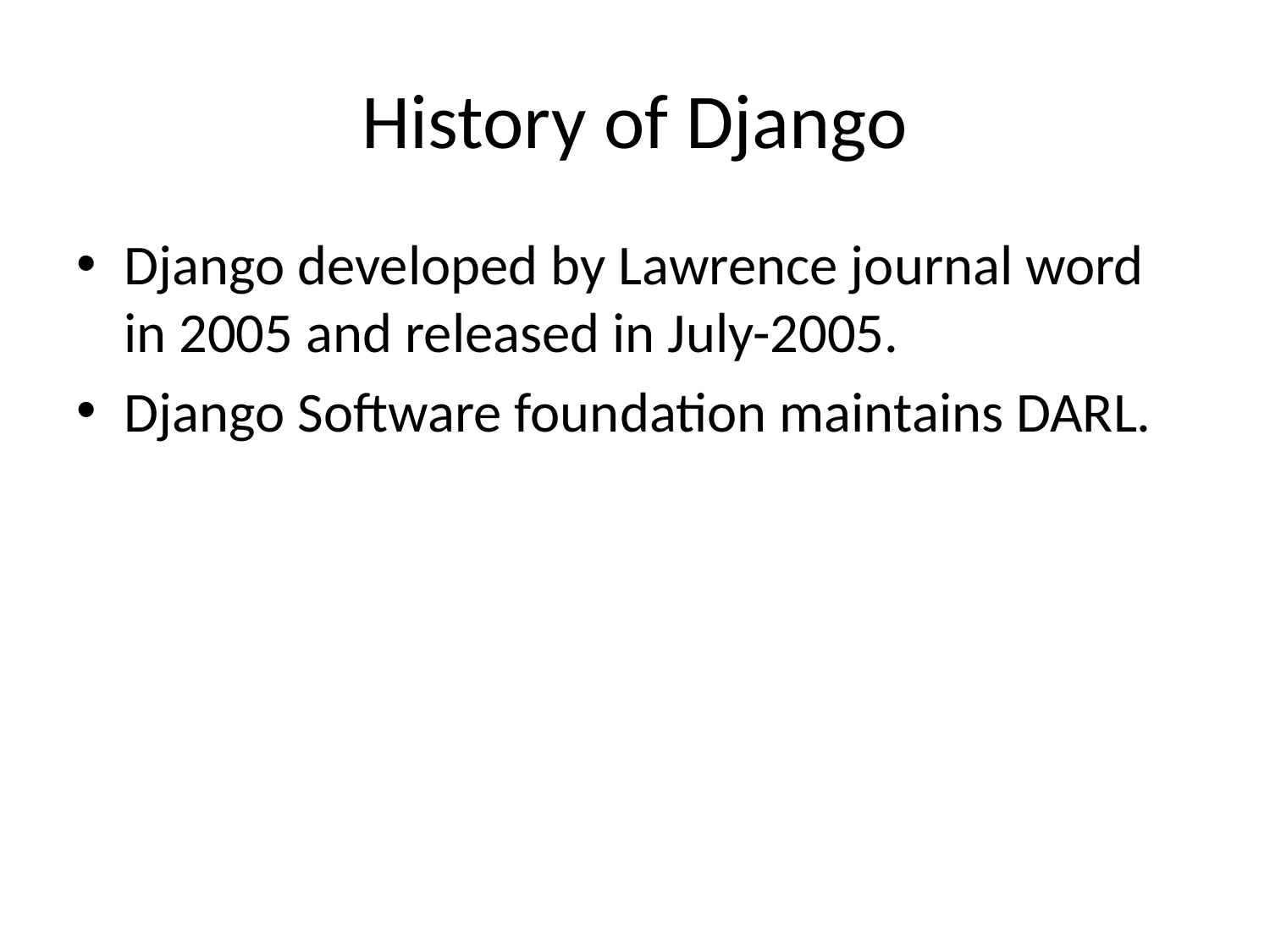

# History of Django
Django developed by Lawrence journal word in 2005 and released in July-2005.
Django Software foundation maintains DARL.